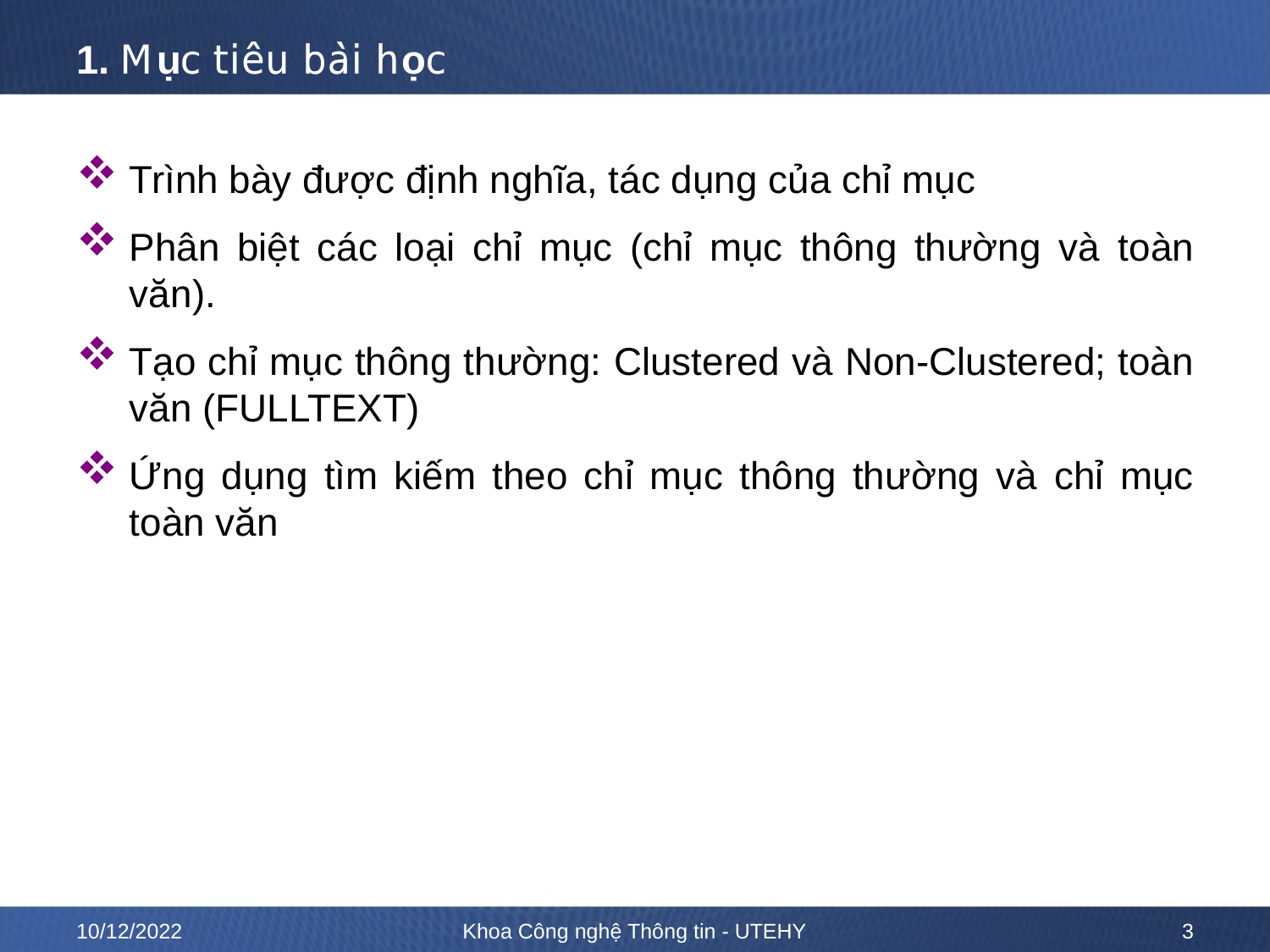

# 1. Mục tiêu bài học
Trình bày được định nghĩa, tác dụng của chỉ mục
Phân biệt các loại chỉ mục (chỉ mục thông thường và toàn văn).
Tạo chỉ mục thông thường: Clustered và Non-Clustered; toàn văn (FULLTEXT)
Ứng dụng tìm kiếm theo chỉ mục thông thường và chỉ mục toàn văn

10/12/2022
Khoa Công nghệ Thông tin - UTEHY
3